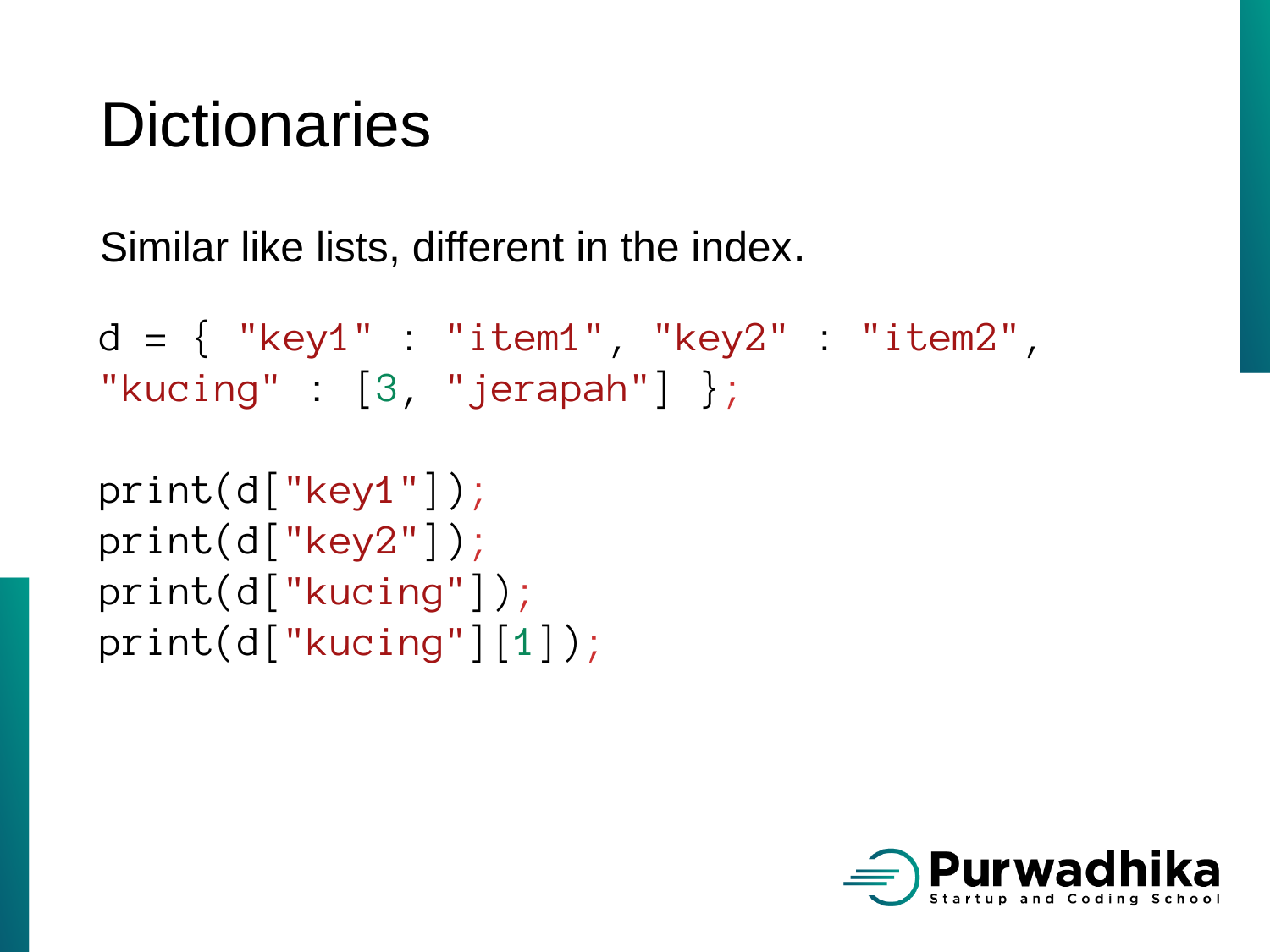

# Dictionaries

Similar like lists, different in the index.
d = { "key1" : "item1", "key2" : "item2", "kucing" : [3, "jerapah"] };
print(d["key1"]);
print(d["key2"]);
print(d["kucing"]);
print(d["kucing"][1]);